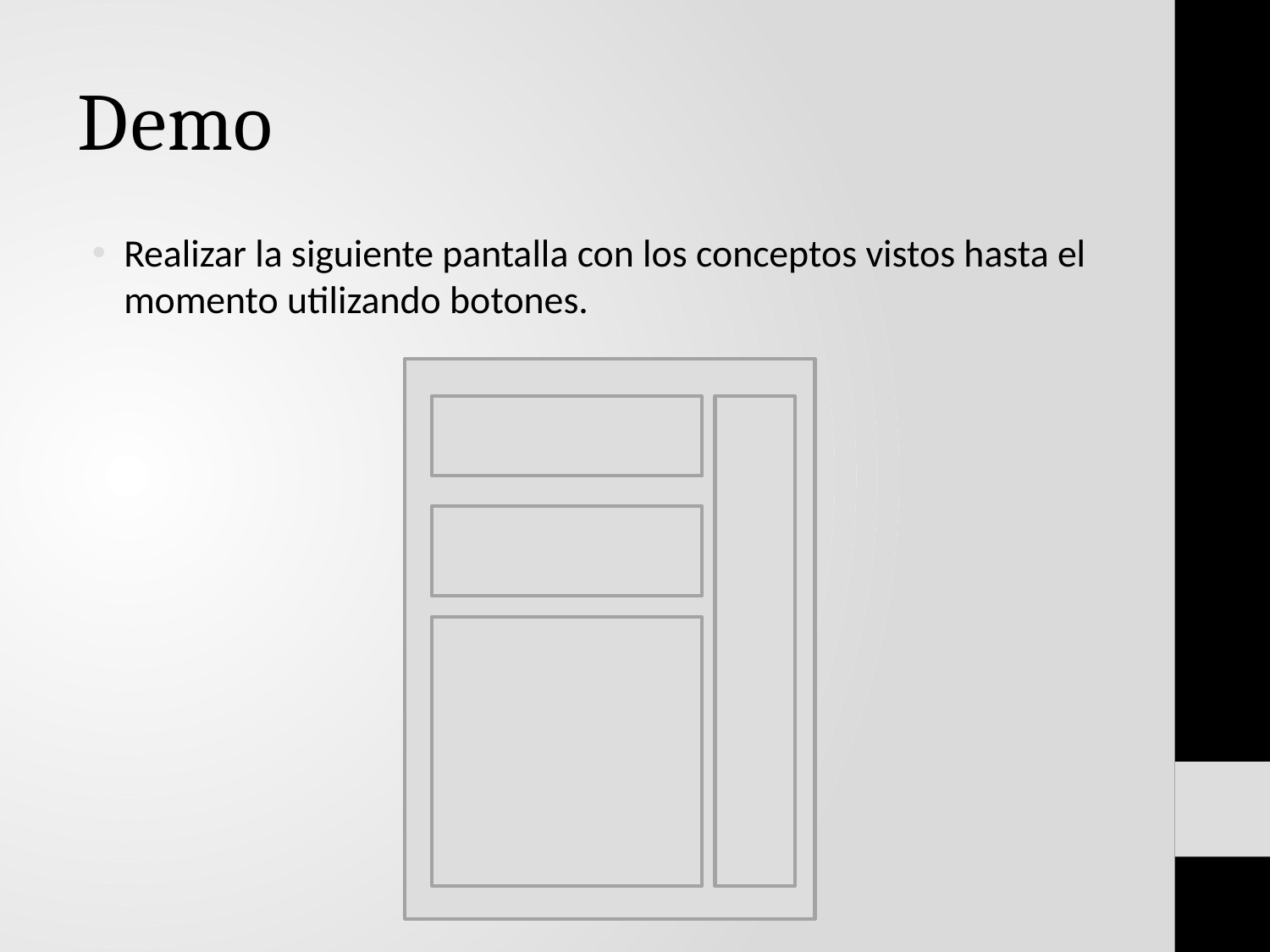

# Demo
Realizar la siguiente pantalla con los conceptos vistos hasta el momento utilizando botones.